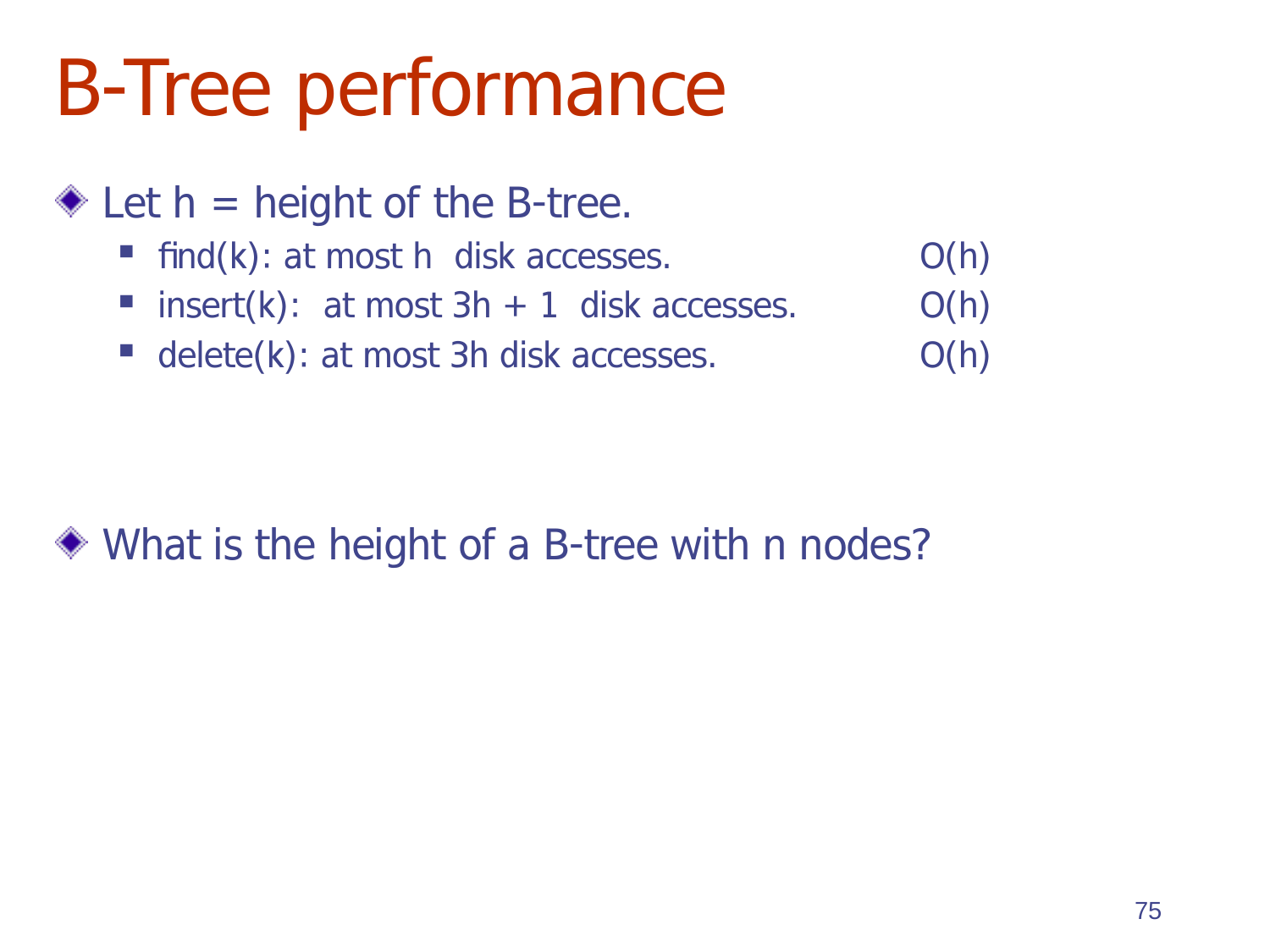

# B-Tree performance
Let h = height of the B-tree.
find(k): at most h  disk accesses.              	O(h)
insert(k):  at most 3h + 1  disk accesses.     	O(h)
delete(k): at most 3h disk accesses.      		O(h)

What is the height of a B-tree with n nodes?

75